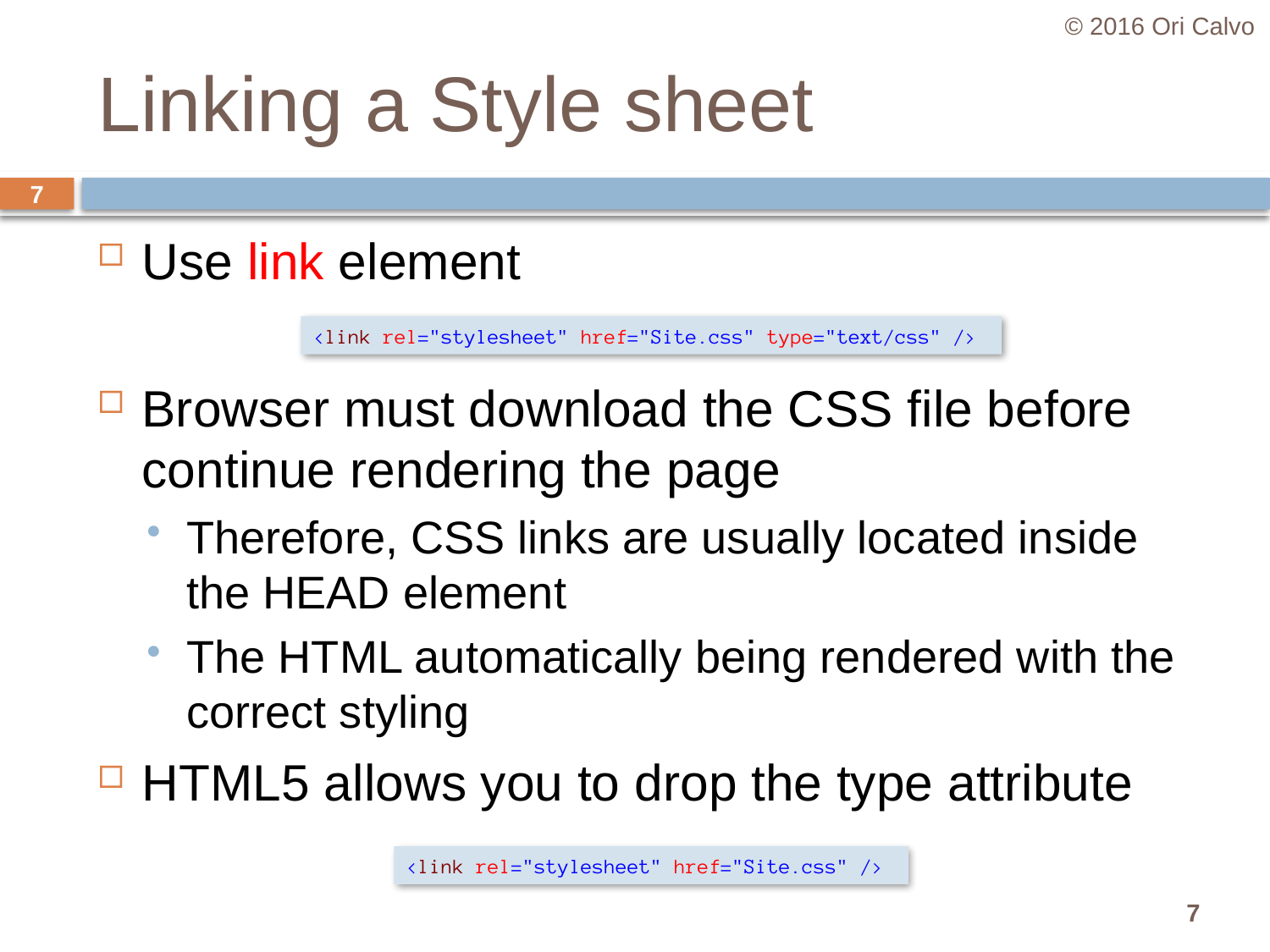

© 2016 Ori Calvo
# Linking a Style sheet
7
Use link element

Browser must download the CSS file before continue rendering the page
Therefore, CSS links are usually located inside the HEAD element
The HTML automatically being rendered with the correct styling
HTML5 allows you to drop the type attribute
<link rel="stylesheet" href="Site.css" type="text/css" />
<link rel="stylesheet" href="Site.css" />